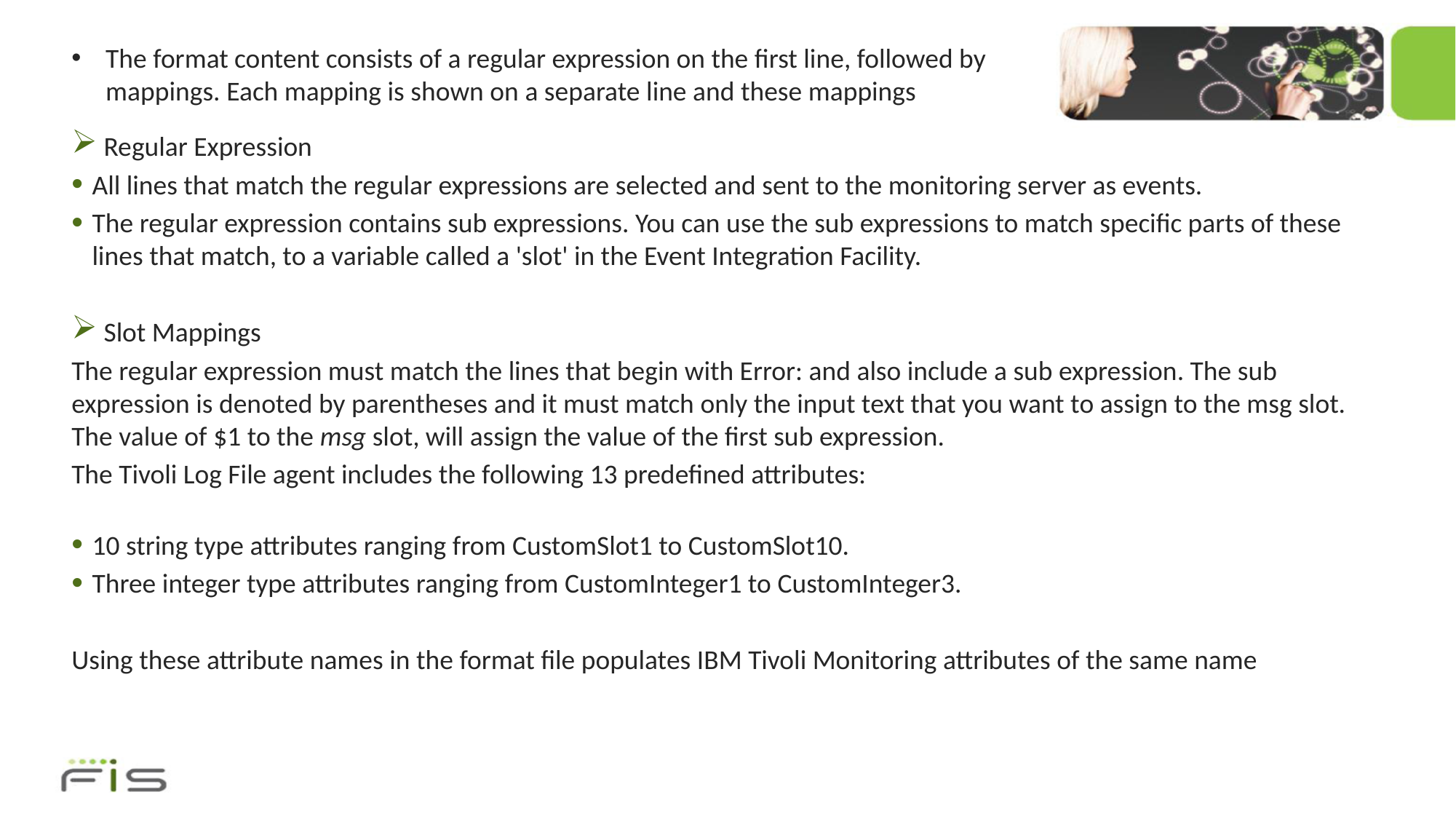

# The format content consists of a regular expression on the first line, followed by mappings. Each mapping is shown on a separate line and these mappings
 Regular Expression
All lines that match the regular expressions are selected and sent to the monitoring server as events.
The regular expression contains sub expressions. You can use the sub expressions to match specific parts of these lines that match, to a variable called a 'slot' in the Event Integration Facility.

 Slot Mappings
The regular expression must match the lines that begin with Error: and also include a sub expression. The sub expression is denoted by parentheses and it must match only the input text that you want to assign to the msg slot. The value of $1 to the msg slot, will assign the value of the first sub expression.
The Tivoli Log File agent includes the following 13 predefined attributes:
10 string type attributes ranging from CustomSlot1 to CustomSlot10.
Three integer type attributes ranging from CustomInteger1 to CustomInteger3.

Using these attribute names in the format file populates IBM Tivoli Monitoring attributes of the same name